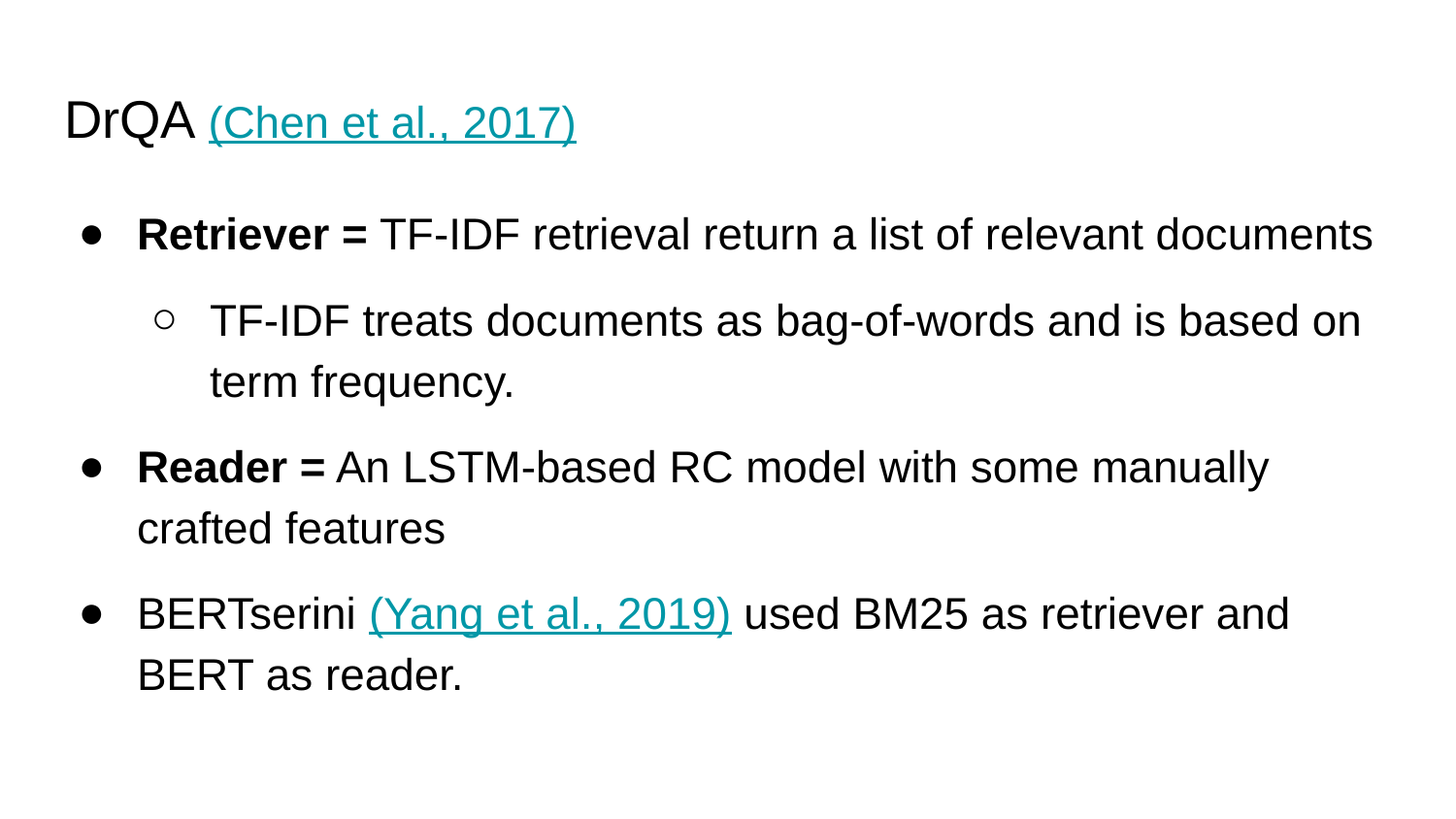

# DrQA (Chen et al., 2017)
Retriever = TF-IDF retrieval return a list of relevant documents
TF-IDF treats documents as bag-of-words and is based on term frequency.
Reader = An LSTM-based RC model with some manually crafted features
BERTserini (Yang et al., 2019) used BM25 as retriever and BERT as reader.